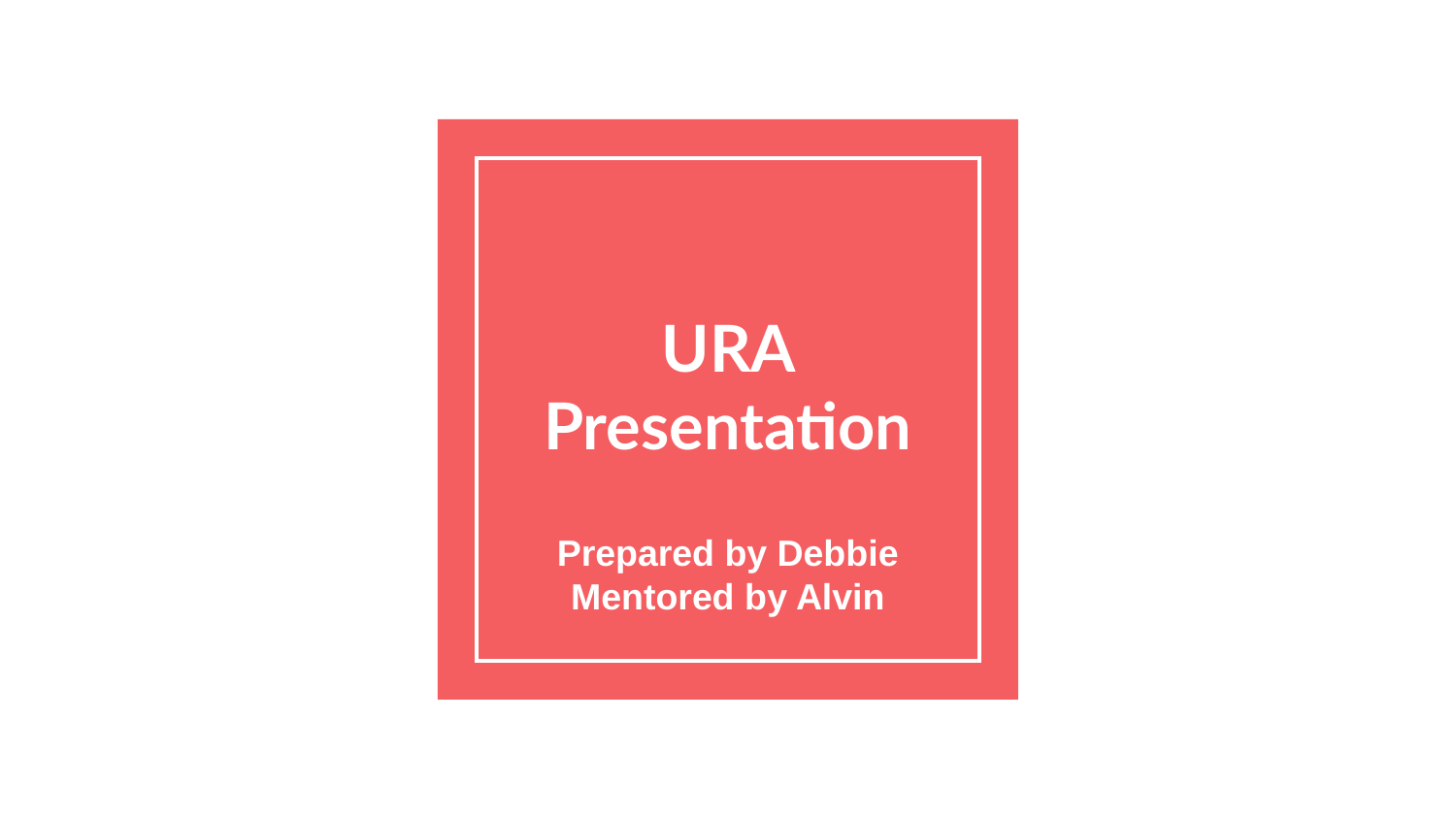

# URA Presentation
Prepared by Debbie
Mentored by Alvin